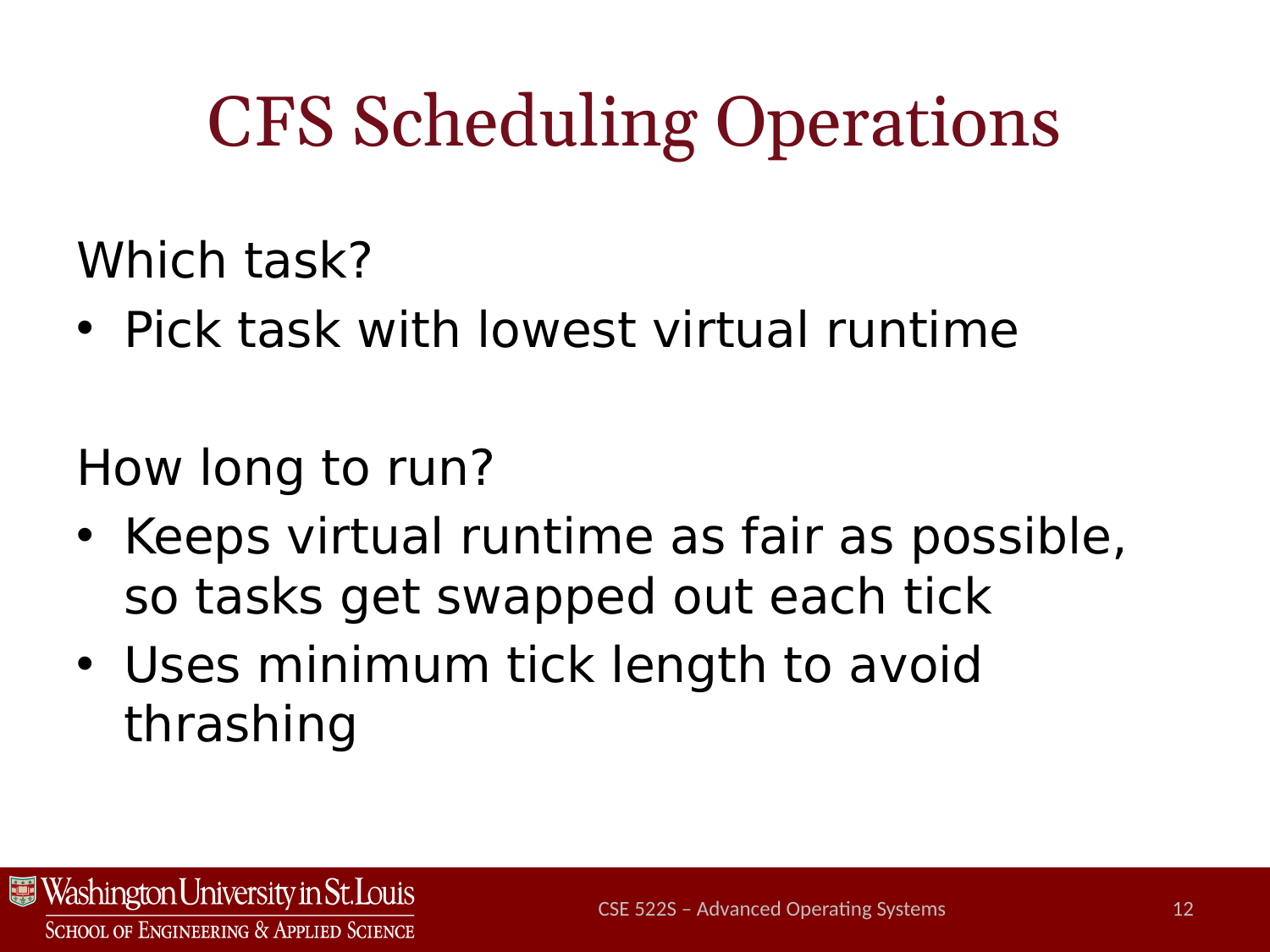

# CFS Scheduling Operations
Which task?
Pick task with lowest virtual runtime

How long to run?
Keeps virtual runtime as fair as possible, so tasks get swapped out each tick
Uses minimum tick length to avoid thrashing
CSE 522S – Advanced Operating Systems
12